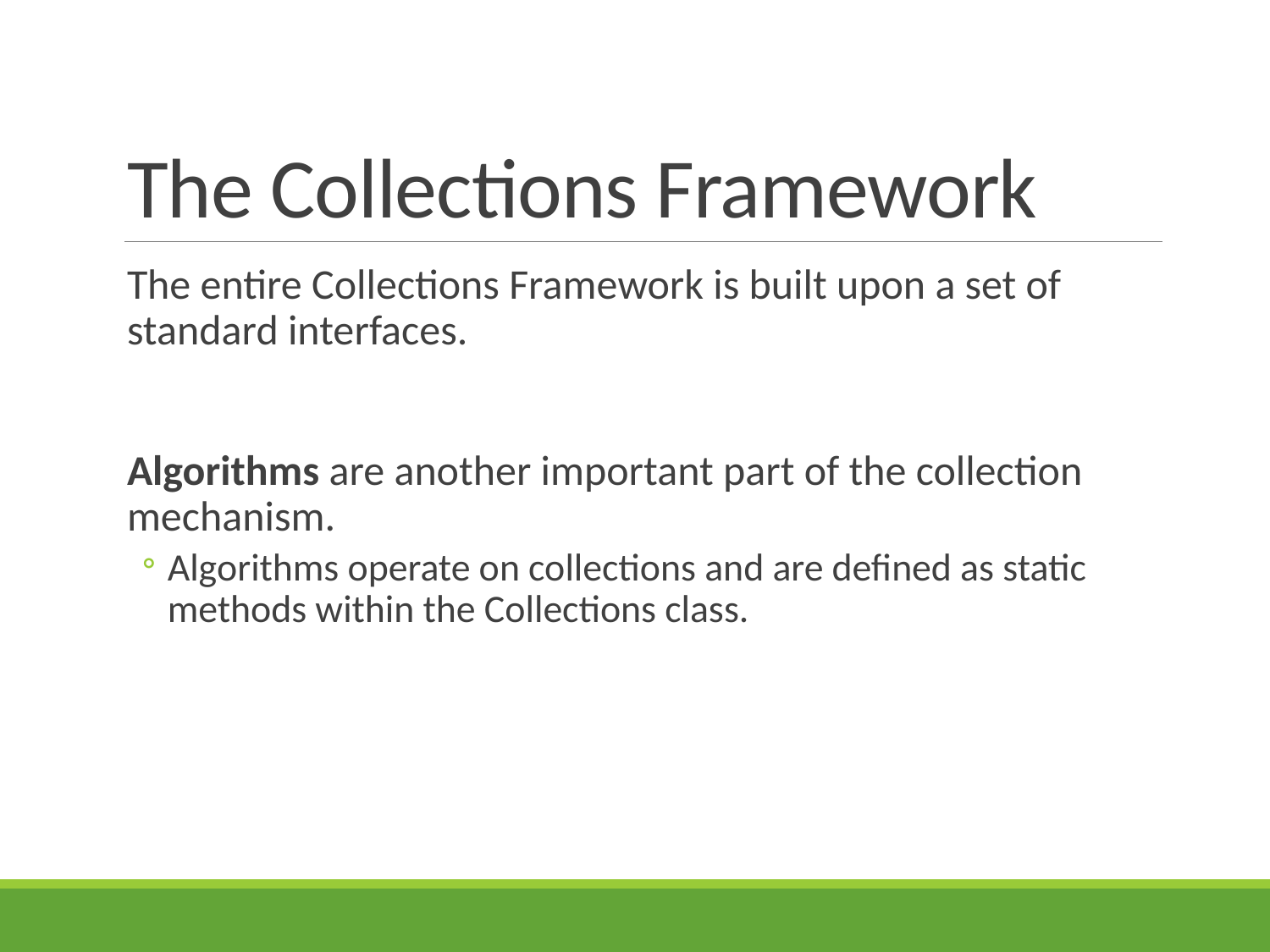

# The Collections Framework
The entire Collections Framework is built upon a set of standard interfaces.

Algorithms are another important part of the collection mechanism.
Algorithms operate on collections and are defined as static methods within the Collections class.